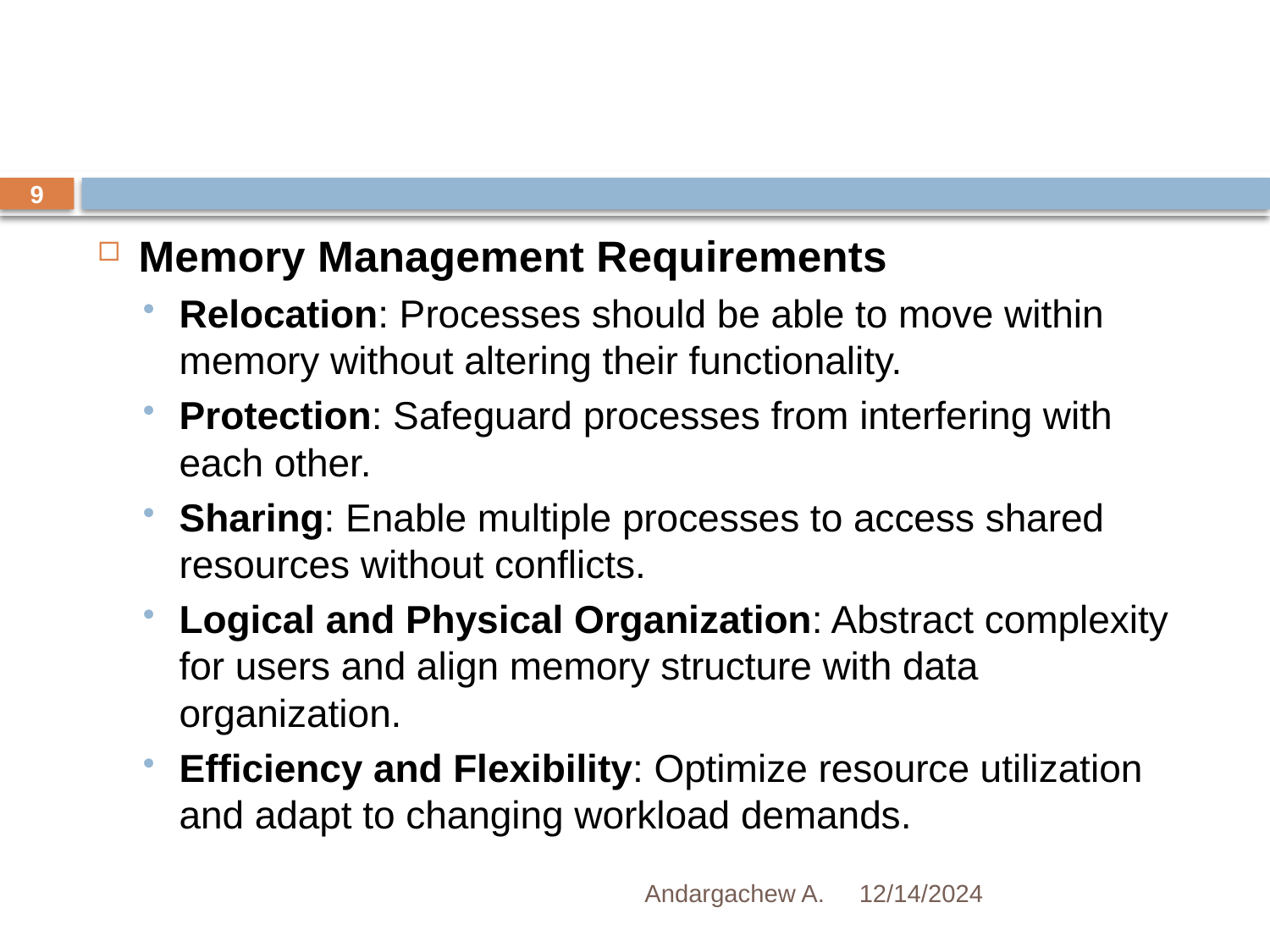

#
9
Memory Management Requirements
Relocation: Processes should be able to move within memory without altering their functionality.
Protection: Safeguard processes from interfering with each other.
Sharing: Enable multiple processes to access shared resources without conflicts.
Logical and Physical Organization: Abstract complexity for users and align memory structure with data organization.
Efficiency and Flexibility: Optimize resource utilization and adapt to changing workload demands.
Andargachew A.
12/14/2024